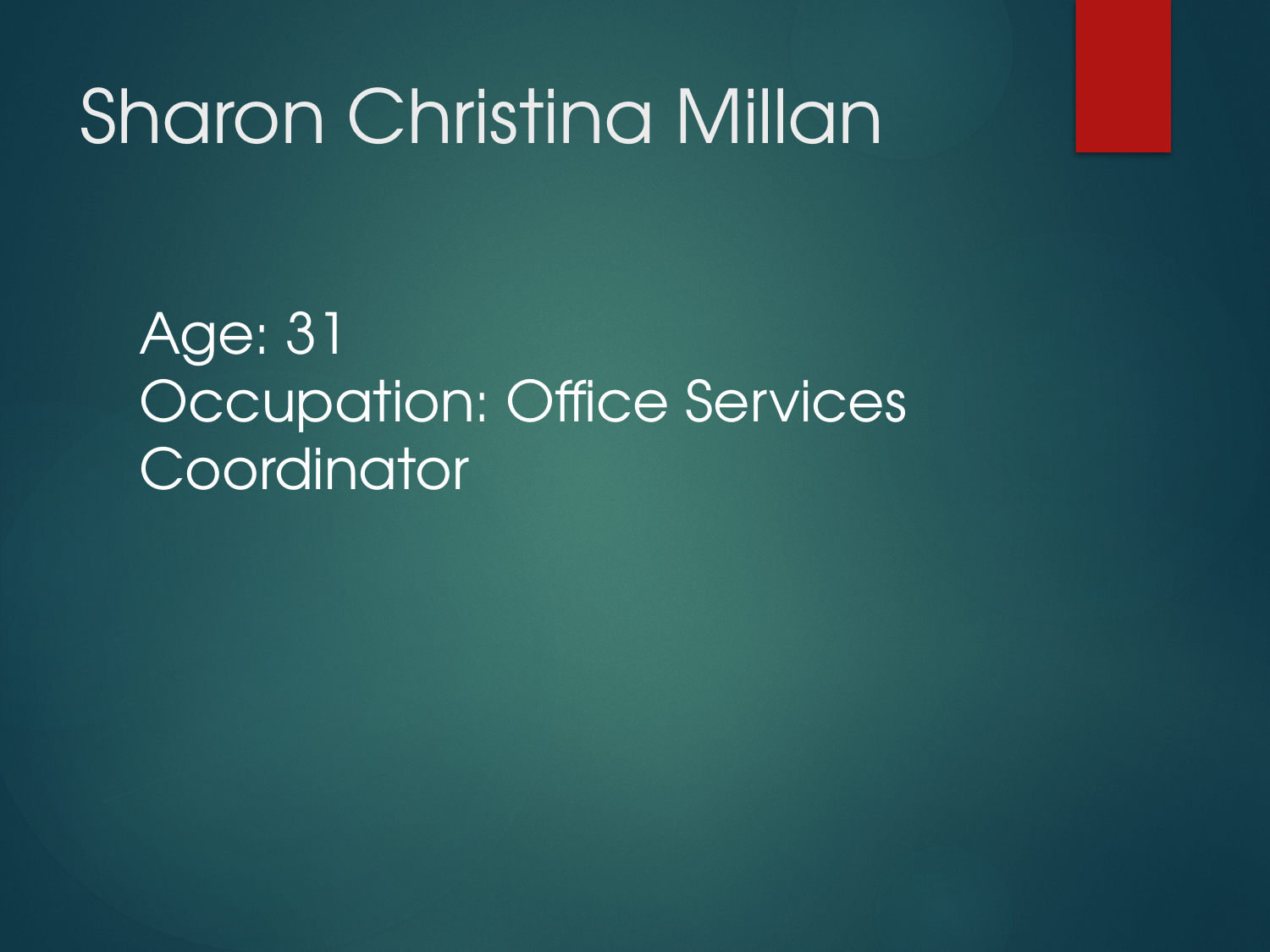

# Sharon Christina Millan

Age: 31
Occupation: Office Services Coordinator